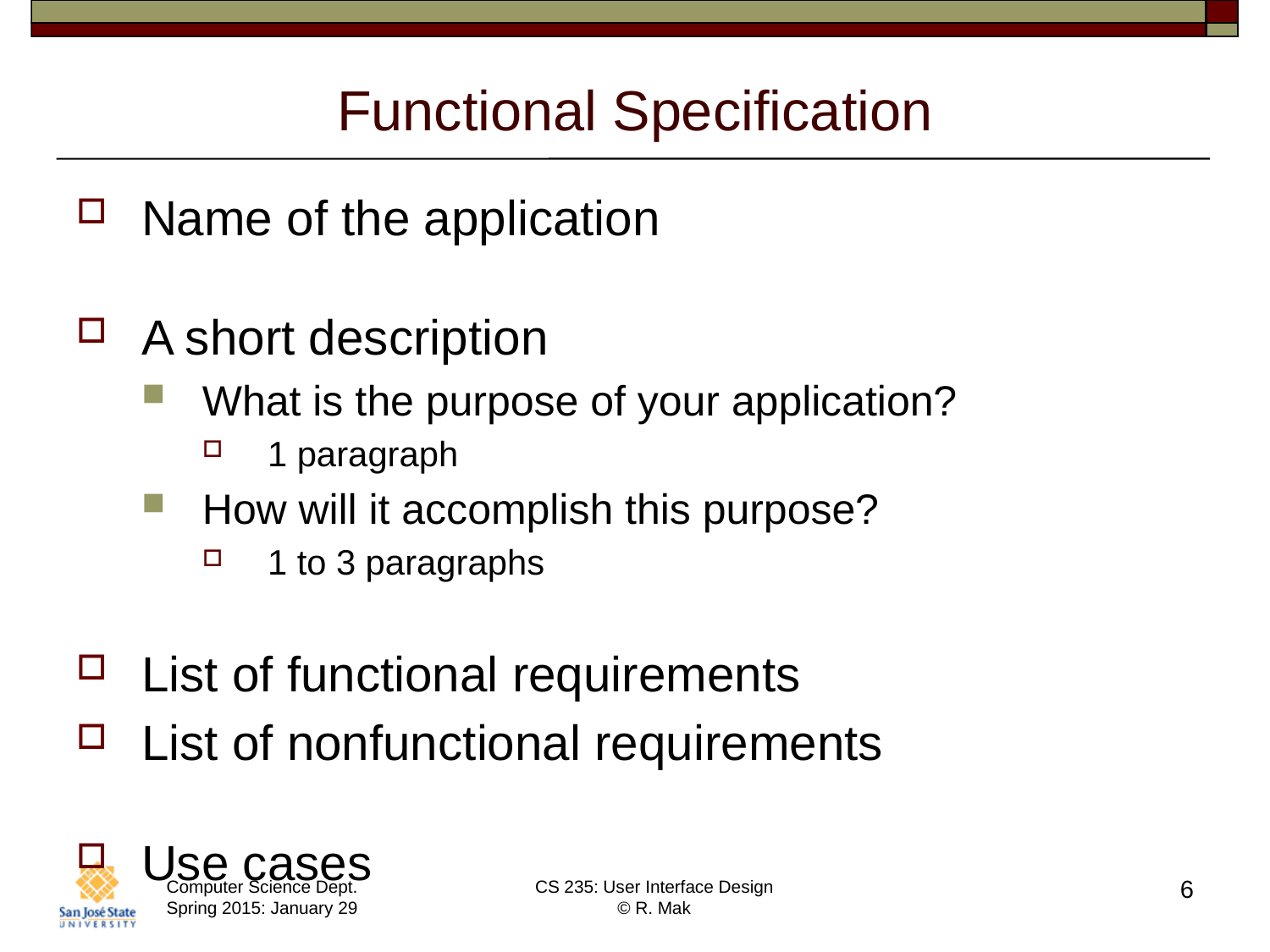

# Functional Specification
Name of the application

A short description
What is the purpose of your application?
1 paragraph
How will it accomplish this purpose?
1 to 3 paragraphs

List of functional requirements
List of nonfunctional requirements

Use cases
6